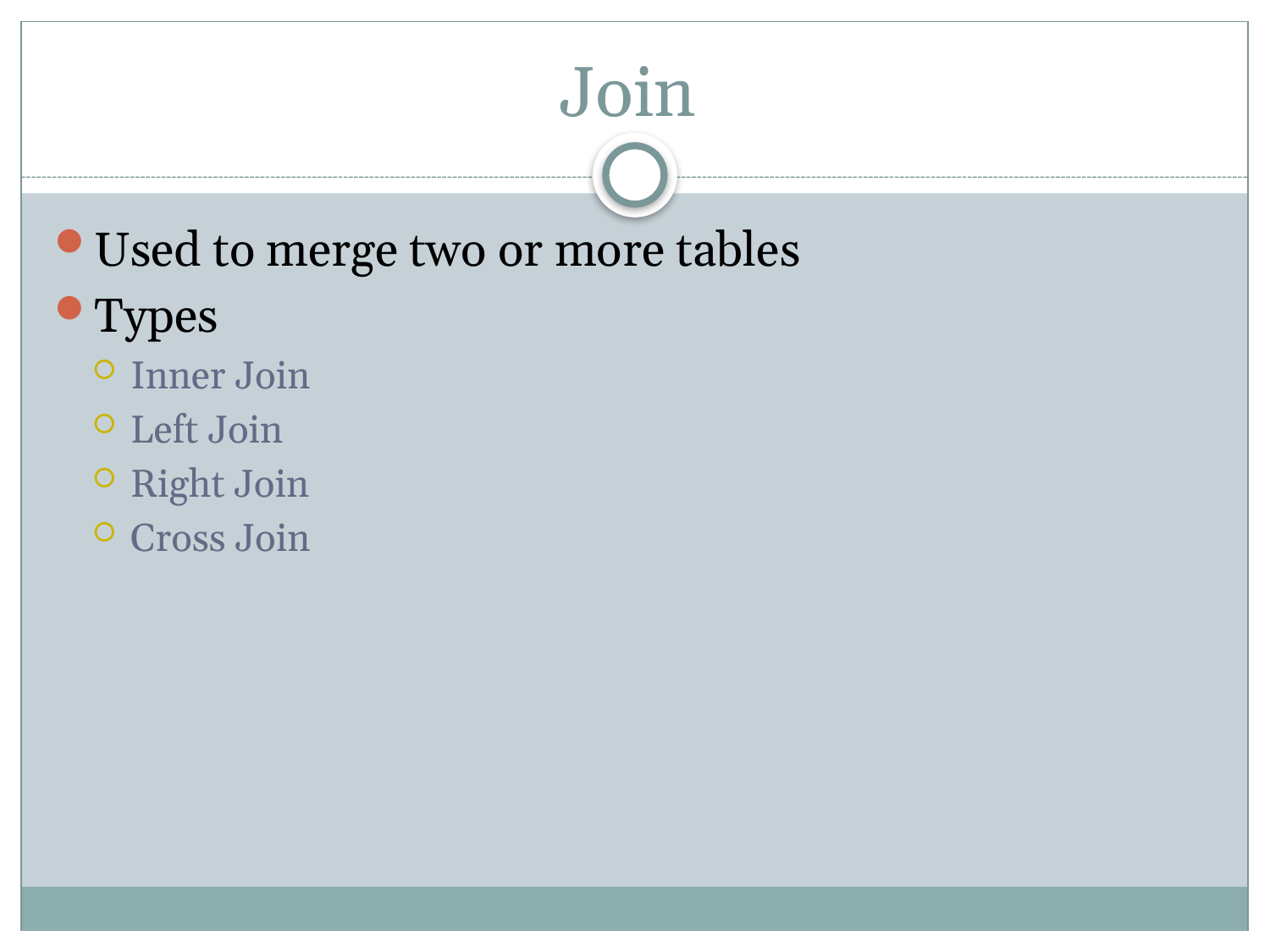

# Join
Used to merge two or more tables
Types
Inner Join
Left Join
Right Join
Cross Join